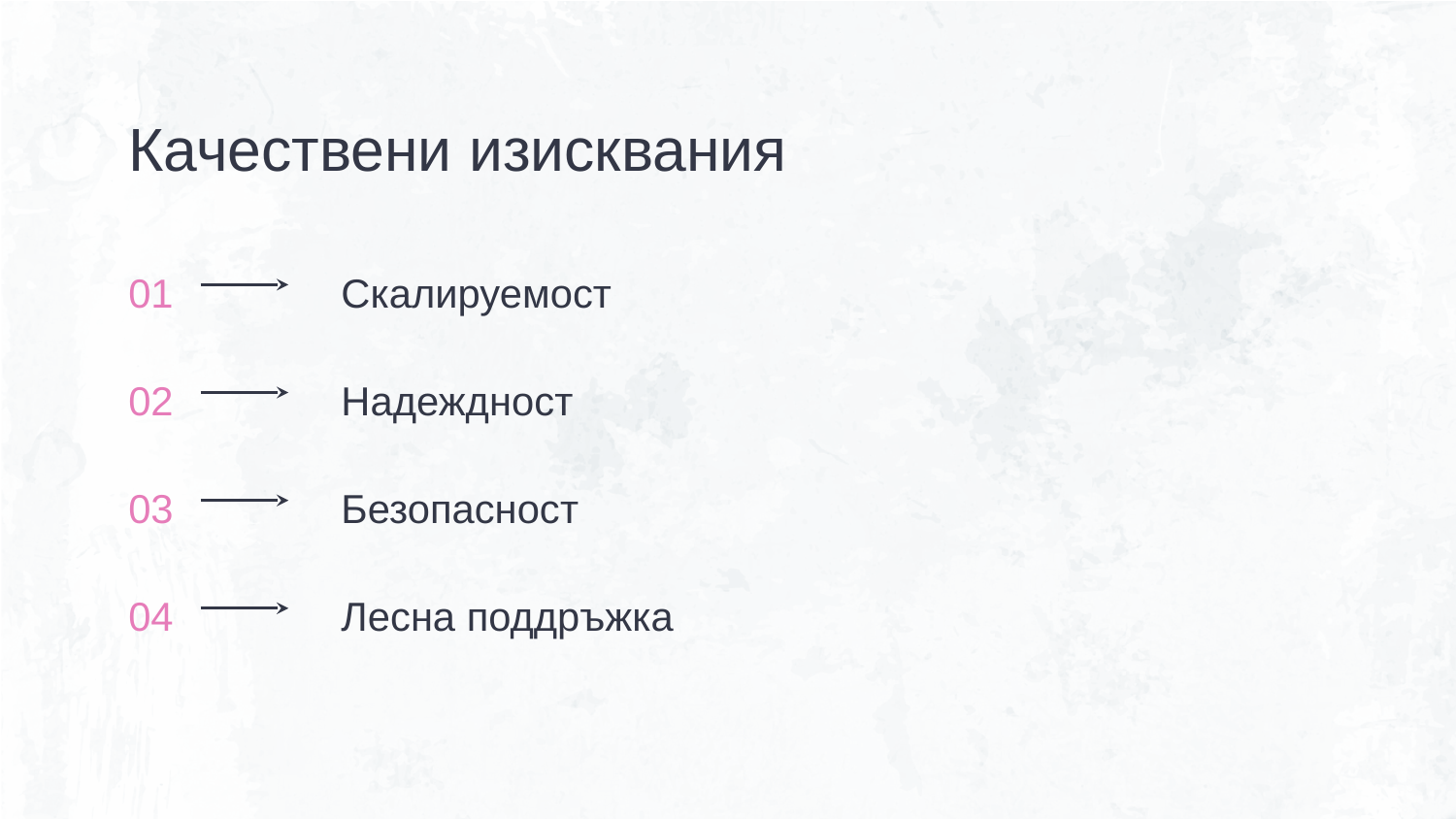

Качествени изисквания
# 01
Скалируемост
02
Надеждност
03
Безопасност
04
Лесна поддръжка